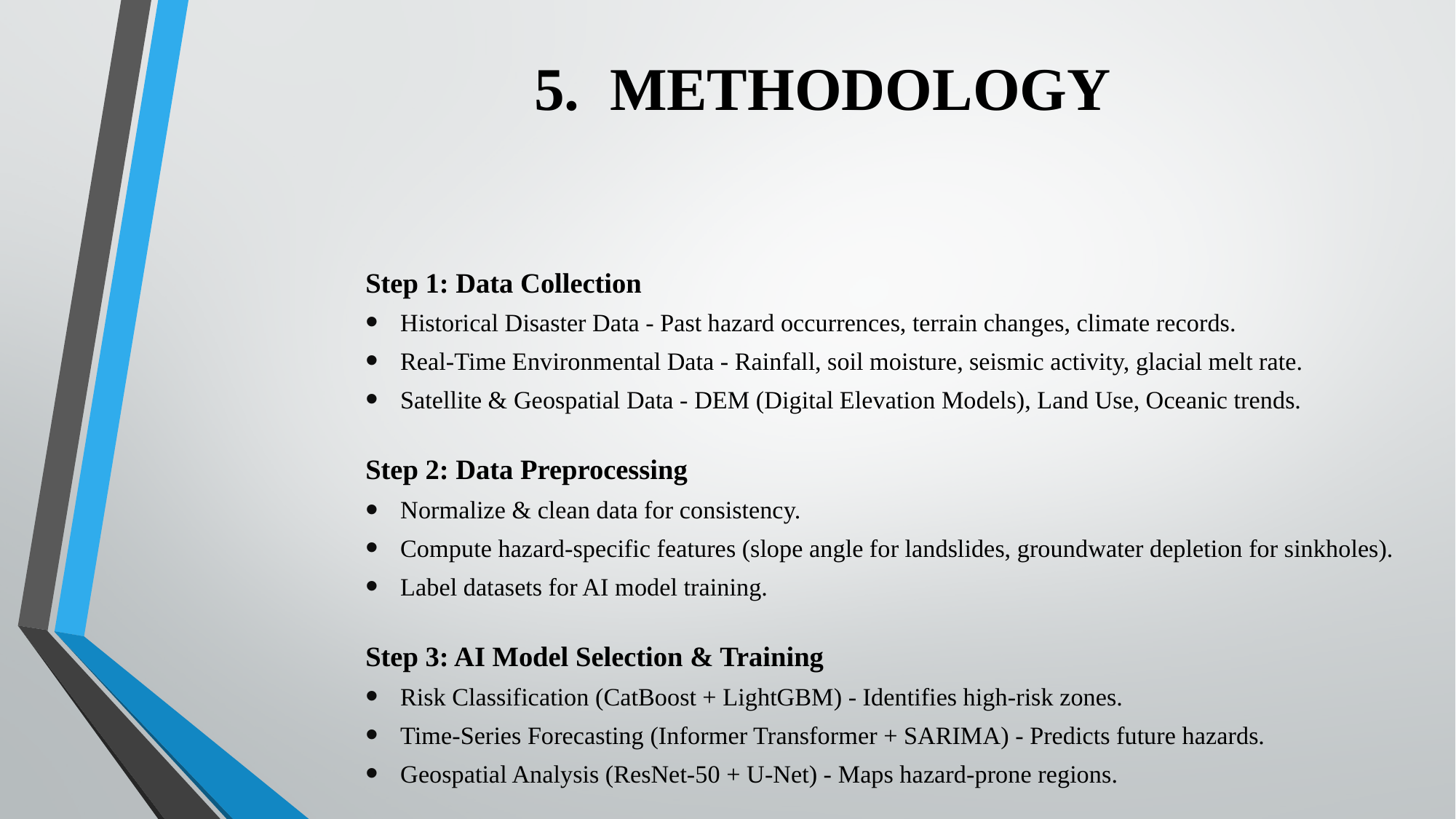

# 5.  METHODOLOGY

Step 1: Data Collection
Historical Disaster Data - Past hazard occurrences, terrain changes, climate records.
Real-Time Environmental Data - Rainfall, soil moisture, seismic activity, glacial melt rate.
Satellite & Geospatial Data - DEM (Digital Elevation Models), Land Use, Oceanic trends.

Step 2: Data Preprocessing
Normalize & clean data for consistency.
Compute hazard-specific features (slope angle for landslides, groundwater depletion for sinkholes).
Label datasets for AI model training.

Step 3: AI Model Selection & Training
Risk Classification (CatBoost + LightGBM) - Identifies high-risk zones.
Time-Series Forecasting (Informer Transformer + SARIMA) - Predicts future hazards.
Geospatial Analysis (ResNet-50 + U-Net) - Maps hazard-prone regions.